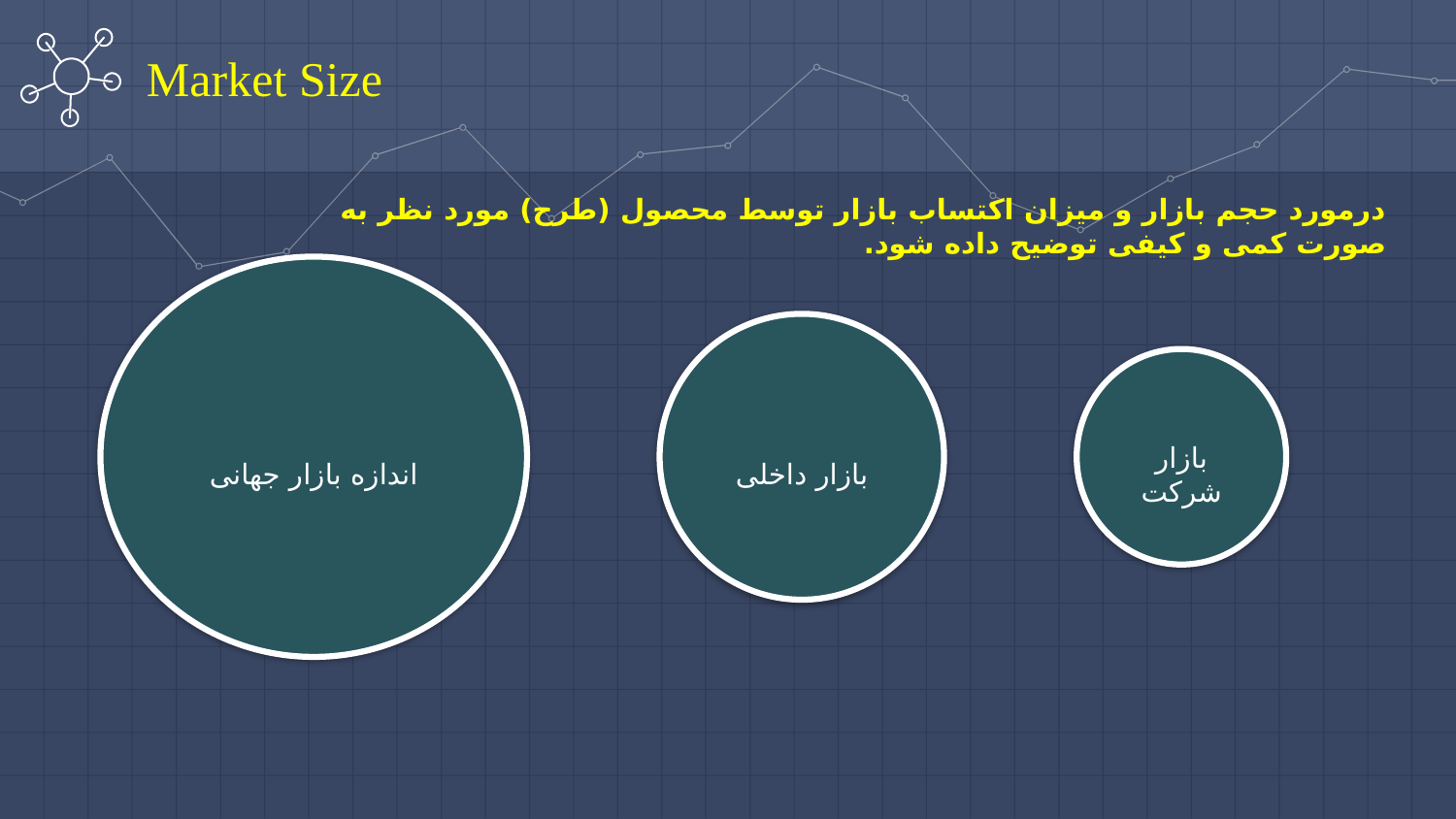

Market Size
درمورد حجم بازار و میزان اکتساب بازار توسط محصول (طرح) مورد نظر به صورت کمی و کیفی توضیح داده شود.

اندازه بازار جهانی

بازار داخلی

بازار شرکت